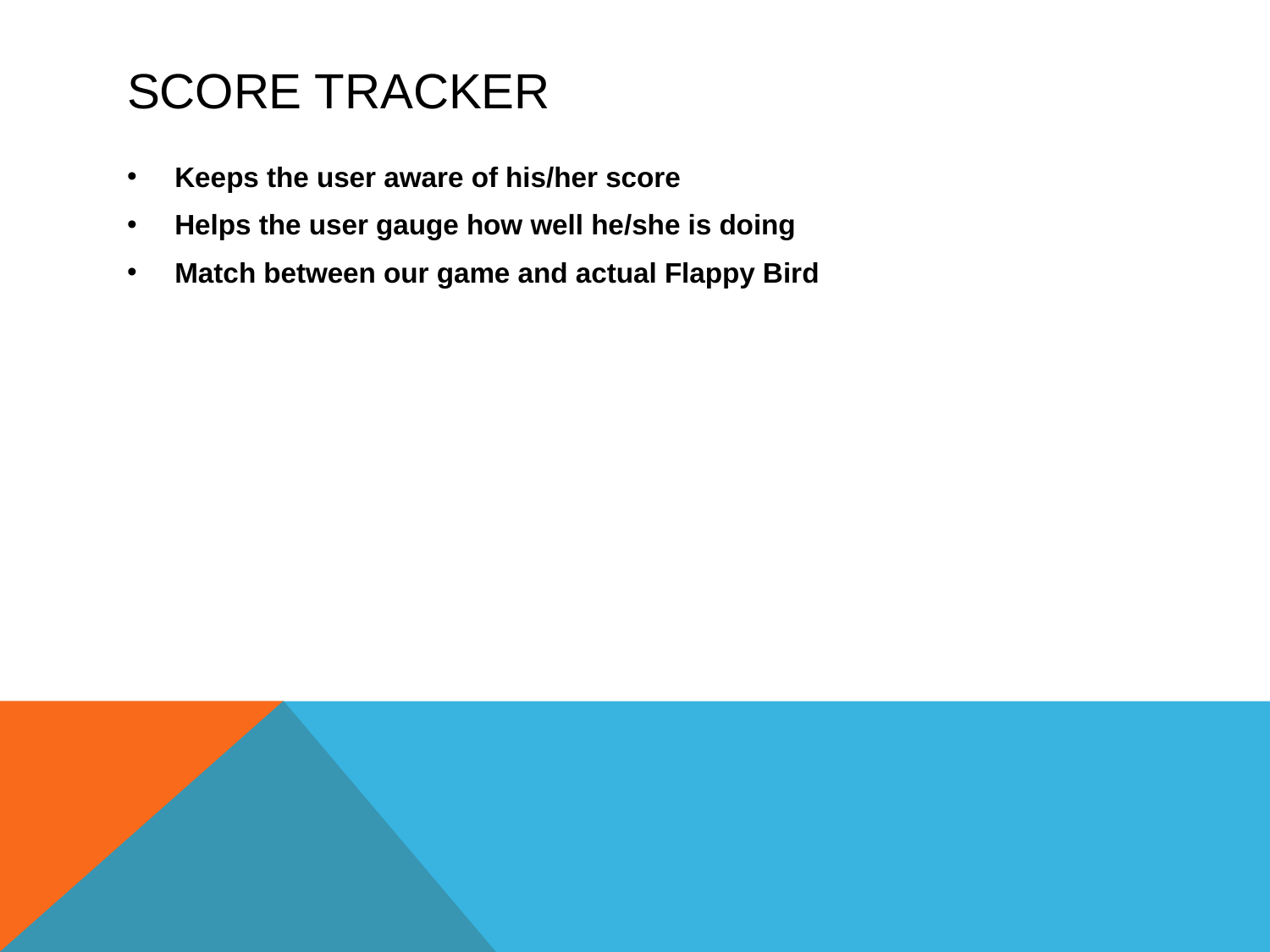

# Score tracker
Keeps the user aware of his/her score
Helps the user gauge how well he/she is doing
Match between our game and actual Flappy Bird